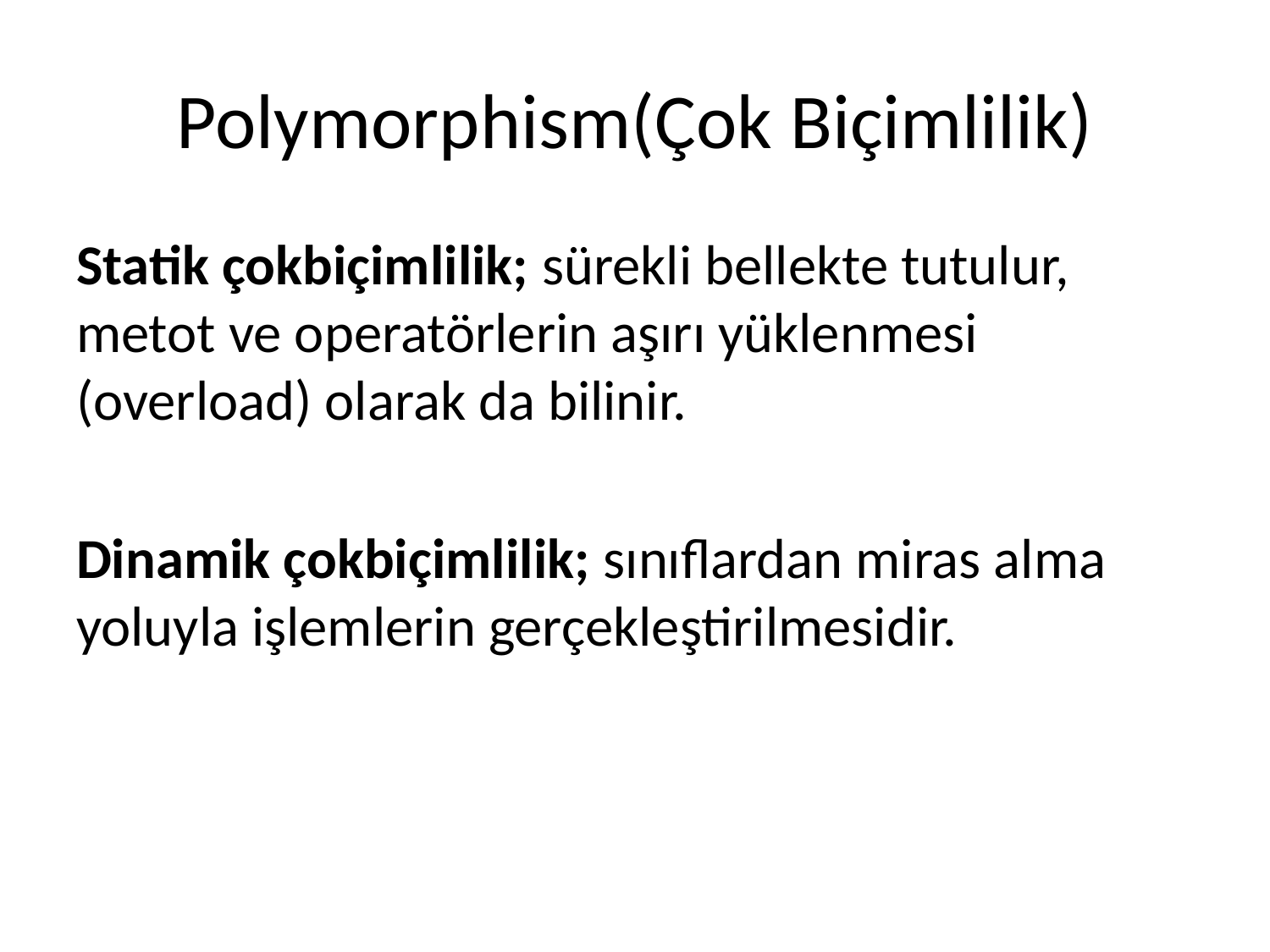

# Polymorphism(Çok Biçimlilik)
Statik çokbiçimlilik; sürekli bellekte tutulur, metot ve operatörlerin aşırı yüklenmesi (overload) olarak da bilinir.

Dinamik çokbiçimlilik; sınıflardan miras alma yoluyla işlemlerin gerçekleştirilmesidir.